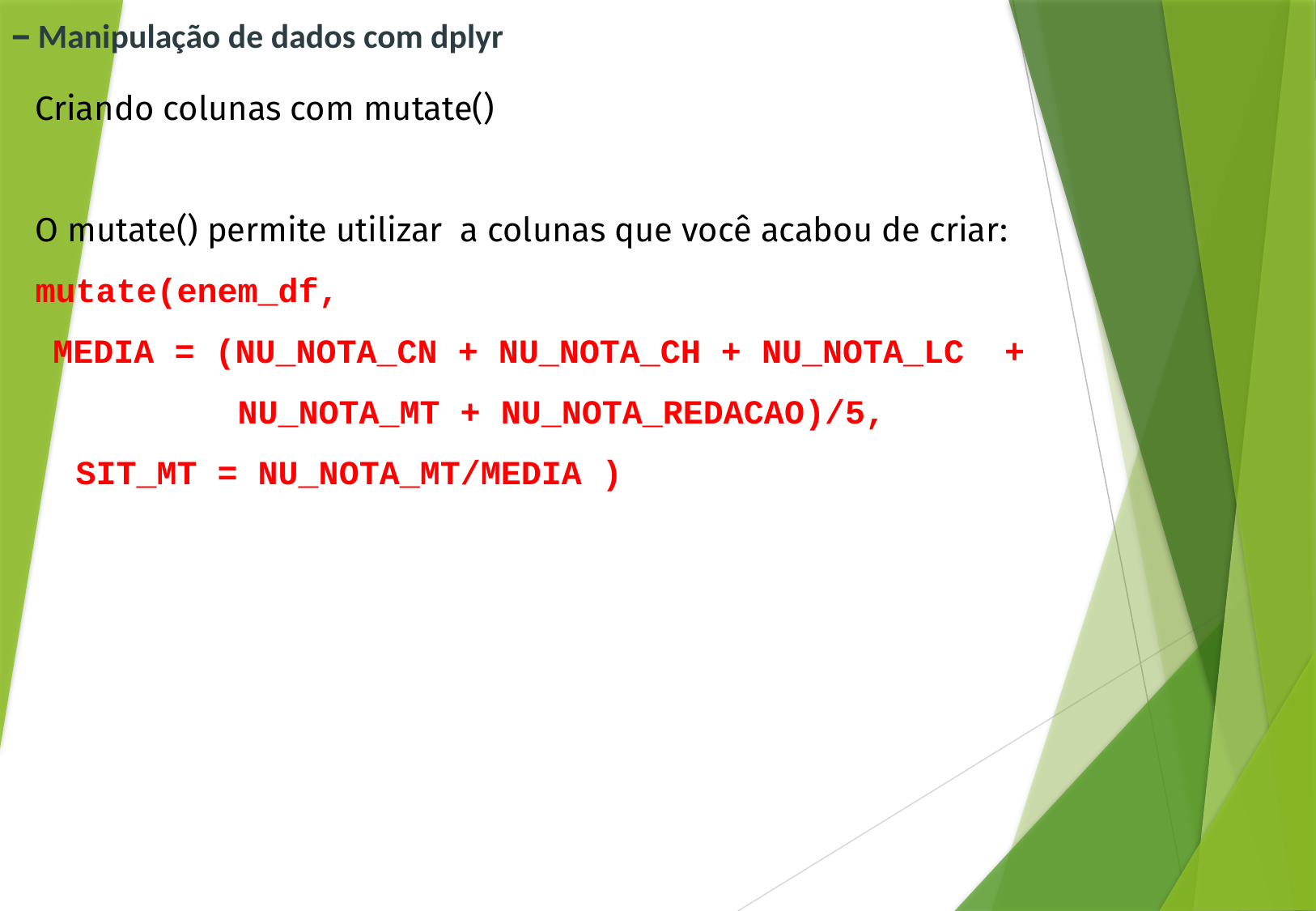

# – Manipulação de dados com dplyr
Criando colunas com mutate()

O mutate() permite utilizar  a colunas que você acabou de criar:
mutate(enem_df,
  MEDIA = (NU_NOTA_CN + NU_NOTA_CH + NU_NOTA_LC  +
          NU_NOTA_MT + NU_NOTA_REDACAO)/5,
  SIT_MT = NU_NOTA_MT/MEDIA )